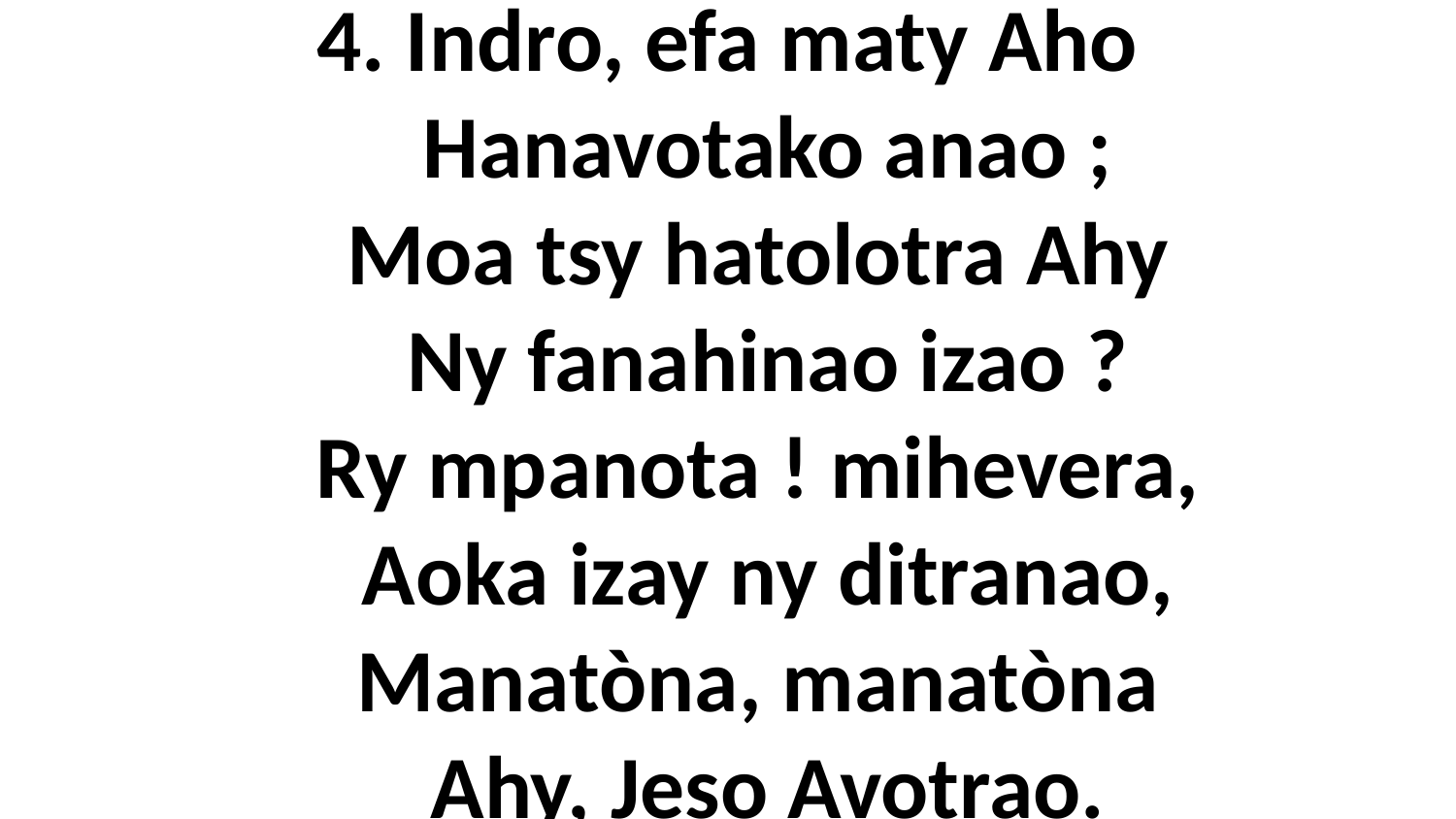

# 4. Indro, efa maty Aho Hanavotako anao ; Moa tsy hatolotra Ahy Ny fanahinao izao ? Ry mpanota ! mihevera, Aoka izay ny ditranao, Manatòna, manatòna Ahy, Jeso Avotrao.